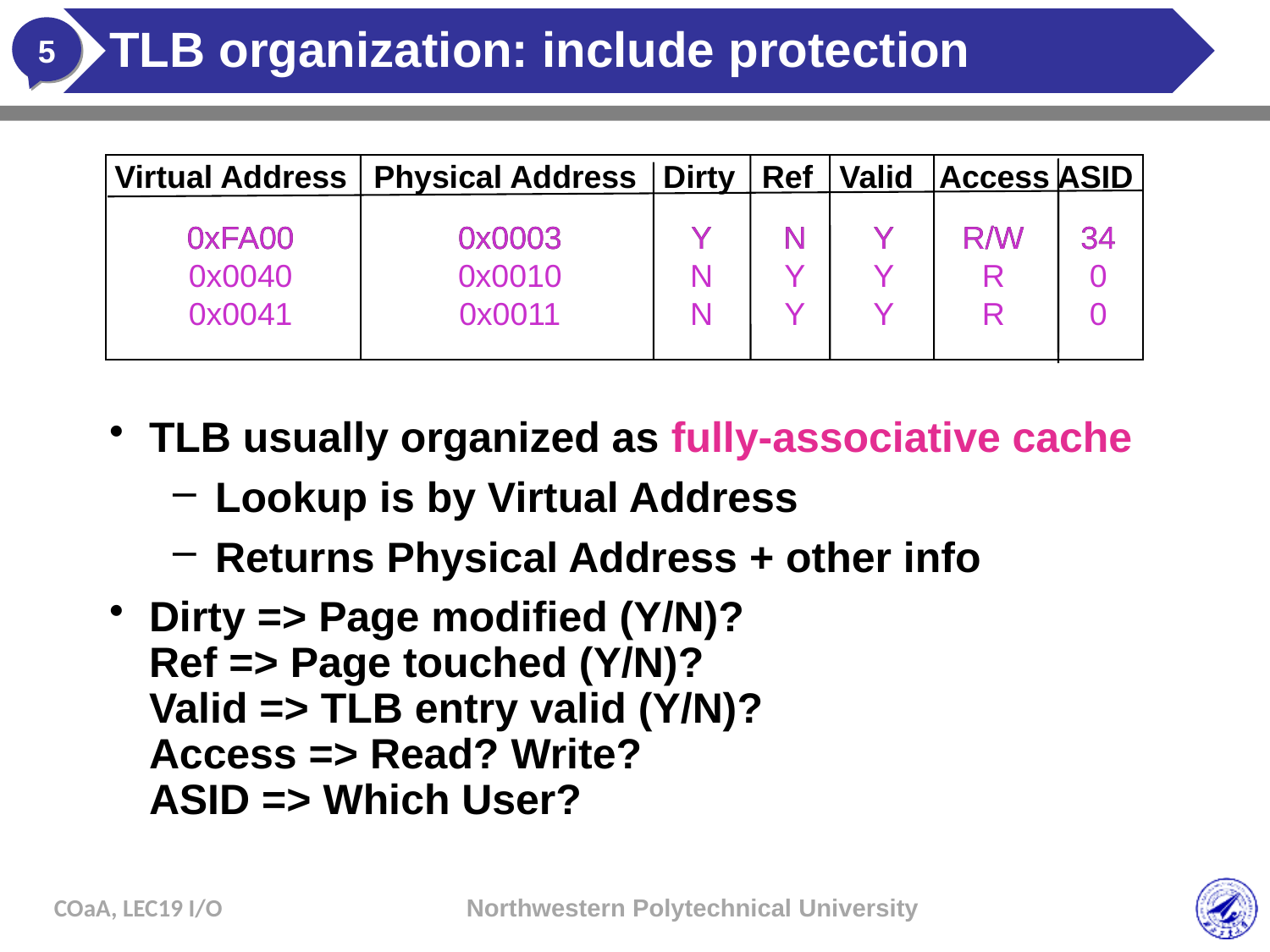

# TLB organization: include protection

Virtual Address   Physical Address   Dirty   Ref   Valid   Access ASID

	0xFA00	0x0003	Y	N	Y	R/W	34
	0xFA00	0x0003	Y	N	Y	R/W	34
	0x0040	0x0010	N	Y	Y	R	0
	0x0041	0x0011	N	Y	Y	R	0
TLB usually organized as fully-associative cache
Lookup is by Virtual Address
Returns Physical Address + other info
Dirty => Page modified (Y/N)?
Ref => Page touched (Y/N)?
Valid => TLB entry valid (Y/N)?
Access => Read? Write?
ASID => Which User?

COaA, LEC19 I/O
Northwestern Polytechnical University